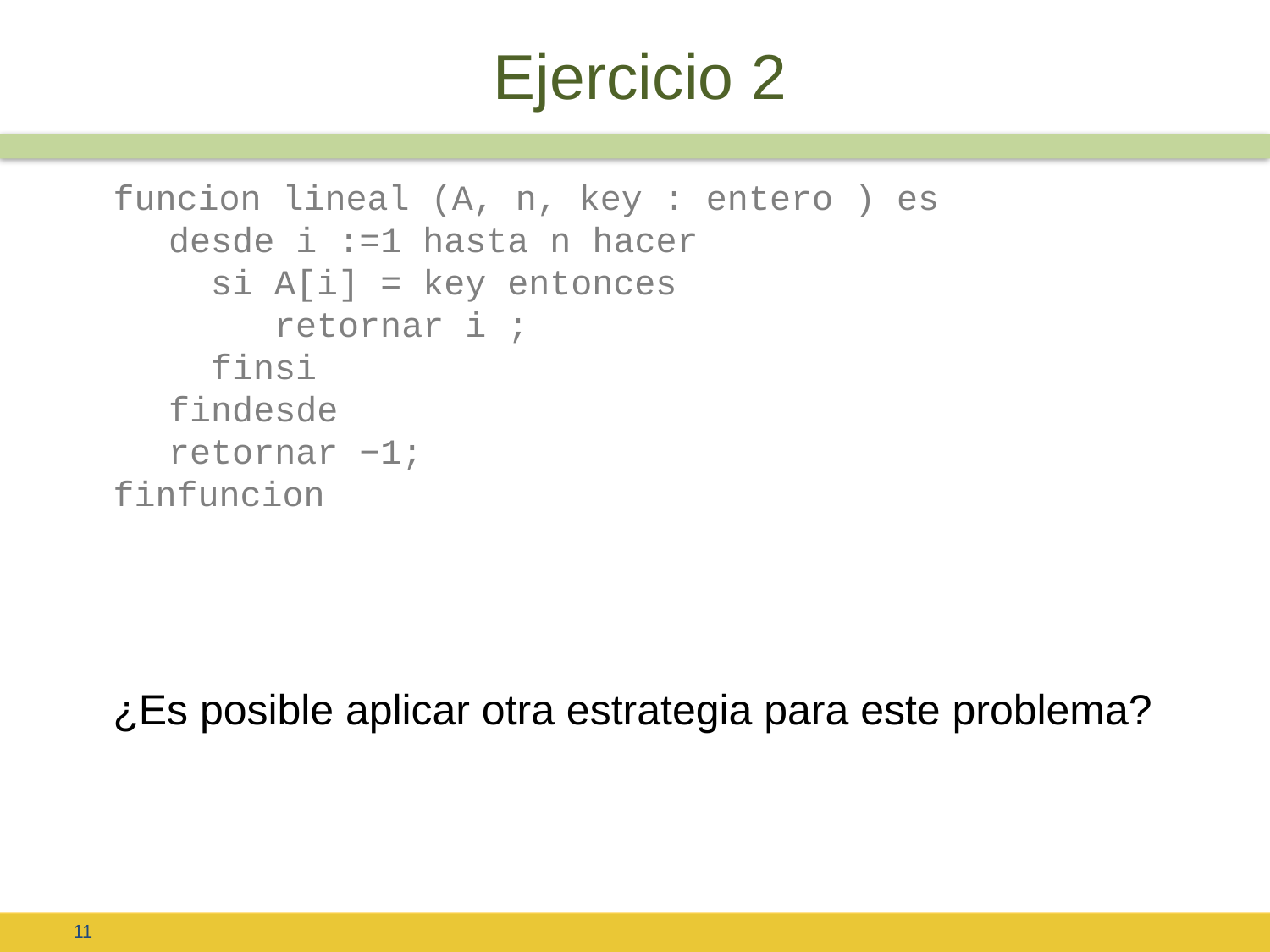

# Ejercicio 2
funcion lineal (A, n, key : entero ) es
desde i :=1 hasta n hacer
  si A[i] = key entonces
     retornar i ;
  finsi
findesde
retornar −1;
finfuncion

¿Es posible aplicar otra estrategia para este problema?